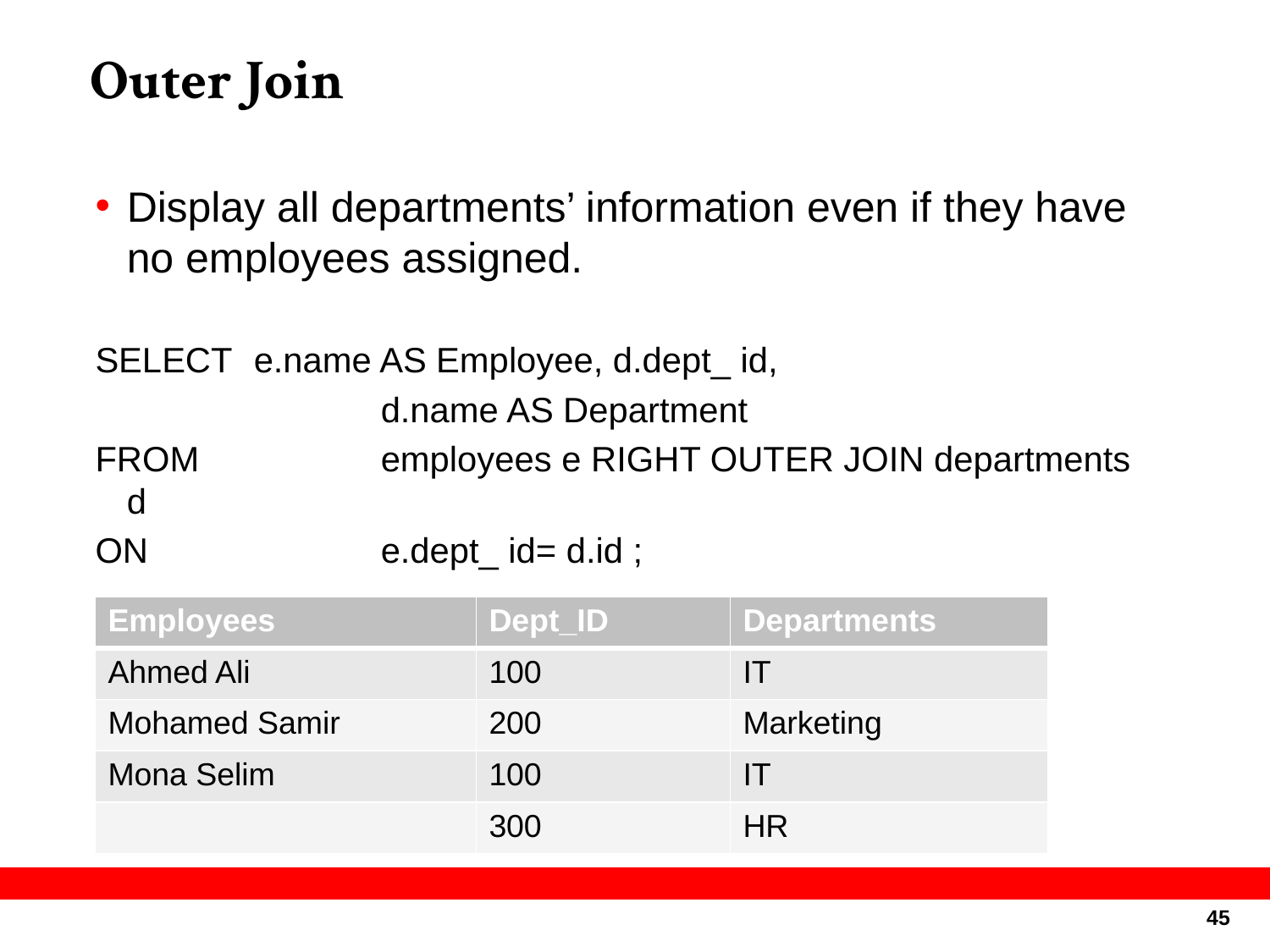

# Outer Join
Display all departments’ information even if they have no employees assigned.

SELECT 	e.name AS Employee, d.dept_ id,
			d.name AS Department
FROM  		employees e RIGHT OUTER JOIN departments d
ON 		e.dept_ id= d.id ;

| Employees | Dept\_ID | Departments |
| --- | --- | --- |
| Ahmed Ali | 100 | IT |
| Mohamed Samir | 200 | Marketing |
| Mona Selim | 100 | IT |
|  | 300 | HR |